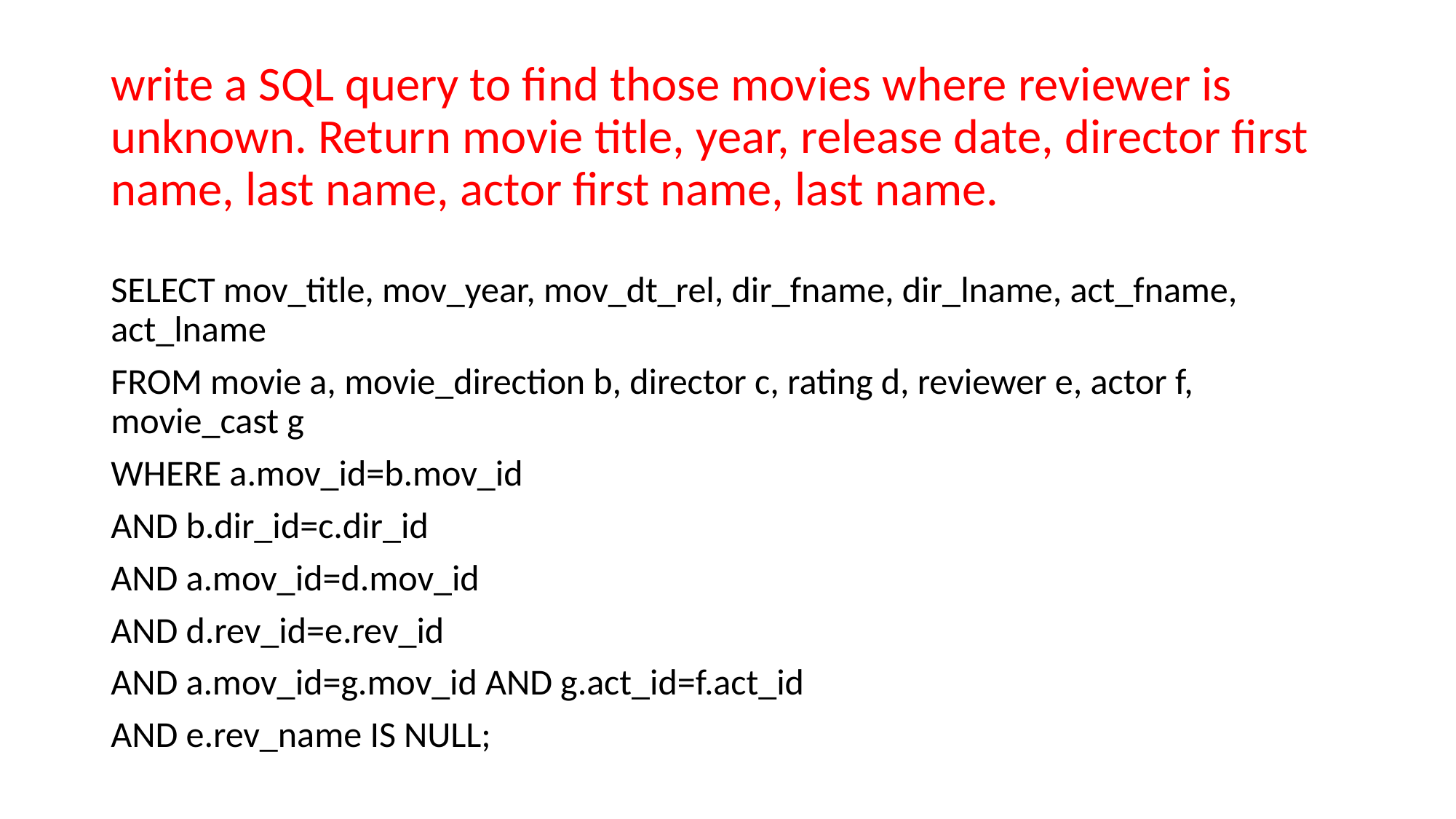

# write a SQL query to find those movies where reviewer is unknown. Return movie title, year, release date, director first name, last name, actor first name, last name.
SELECT mov_title, mov_year, mov_dt_rel, dir_fname, dir_lname, act_fname, act_lname
FROM movie a, movie_direction b, director c, rating d, reviewer e, actor f, movie_cast g
WHERE a.mov_id=b.mov_id
AND b.dir_id=c.dir_id
AND a.mov_id=d.mov_id
AND d.rev_id=e.rev_id
AND a.mov_id=g.mov_id AND g.act_id=f.act_id
AND e.rev_name IS NULL;